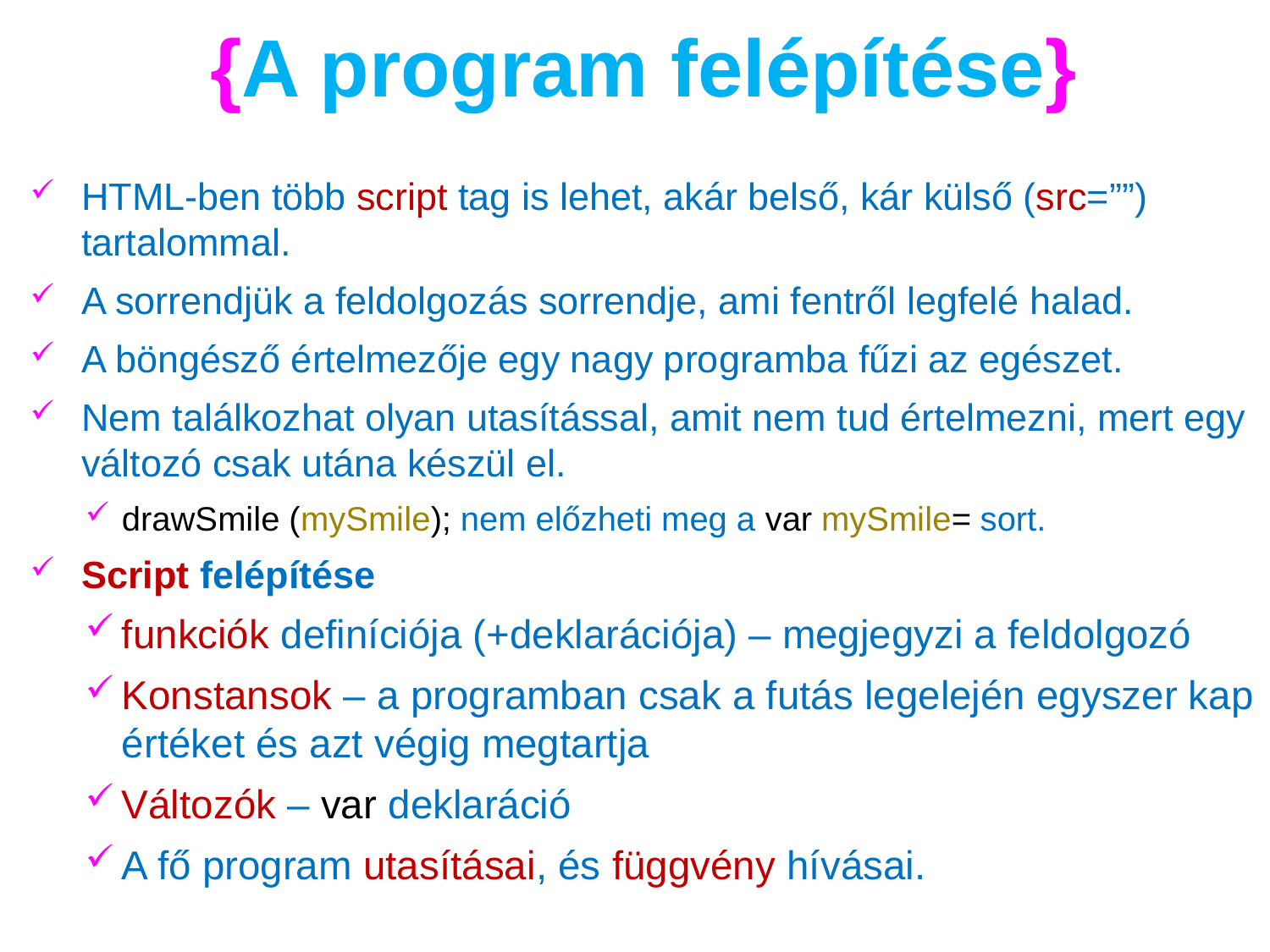

# {A program felépítése}
HTML-ben több script tag is lehet, akár belső, kár külső (src=””) tartalommal.
A sorrendjük a feldolgozás sorrendje, ami fentről legfelé halad.
A böngésző értelmezője egy nagy programba fűzi az egészet.
Nem találkozhat olyan utasítással, amit nem tud értelmezni, mert egy változó csak utána készül el.
drawSmile (mySmile); nem előzheti meg a var mySmile= sort.
Script felépítése
funkciók definíciója (+deklarációja) – megjegyzi a feldolgozó
Konstansok – a programban csak a futás legelején egyszer kap értéket és azt végig megtartja
Változók – var deklaráció
A fő program utasításai, és függvény hívásai.